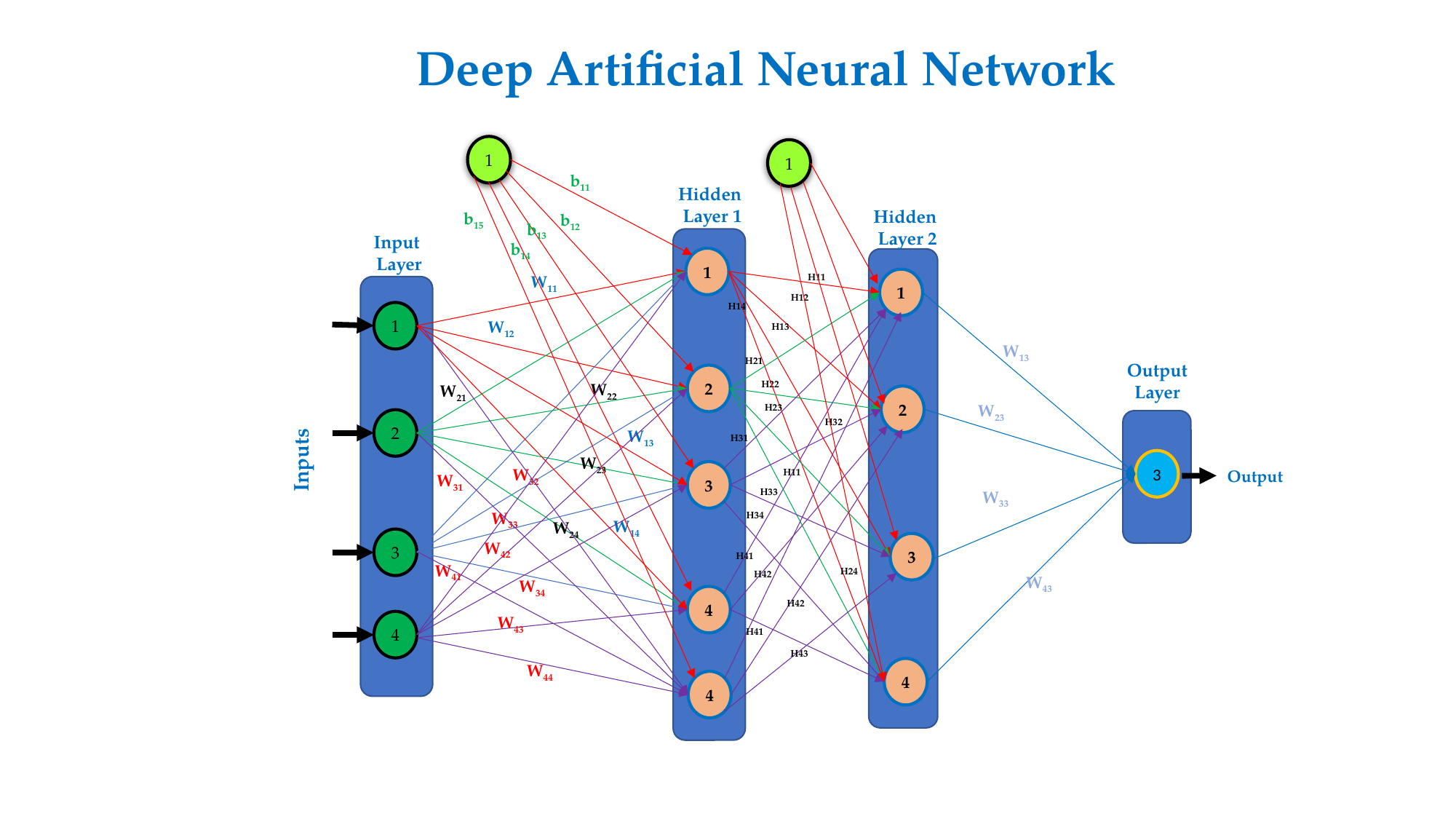

# Deep Artificial Neural Network
1
1
b11
Hidden
 Layer 1
Hidden
 Layer 2
b15
b12
b13
Input
 Layer

b14
1

H11
W11
1
H12

H14
1
H13
W12
W13
H21
Output Layer
H22
2
W22
W21
H23
2
W23
H32
2

H31
W13
Inputs
W23
H11
3
W32
Output
3
W31
H33
W33
H34
W33
W14
W24
3
W42
H41
3
H24
H42
W41
W43
W34
H42
4
W43
H41
4
H43
W44
4
4